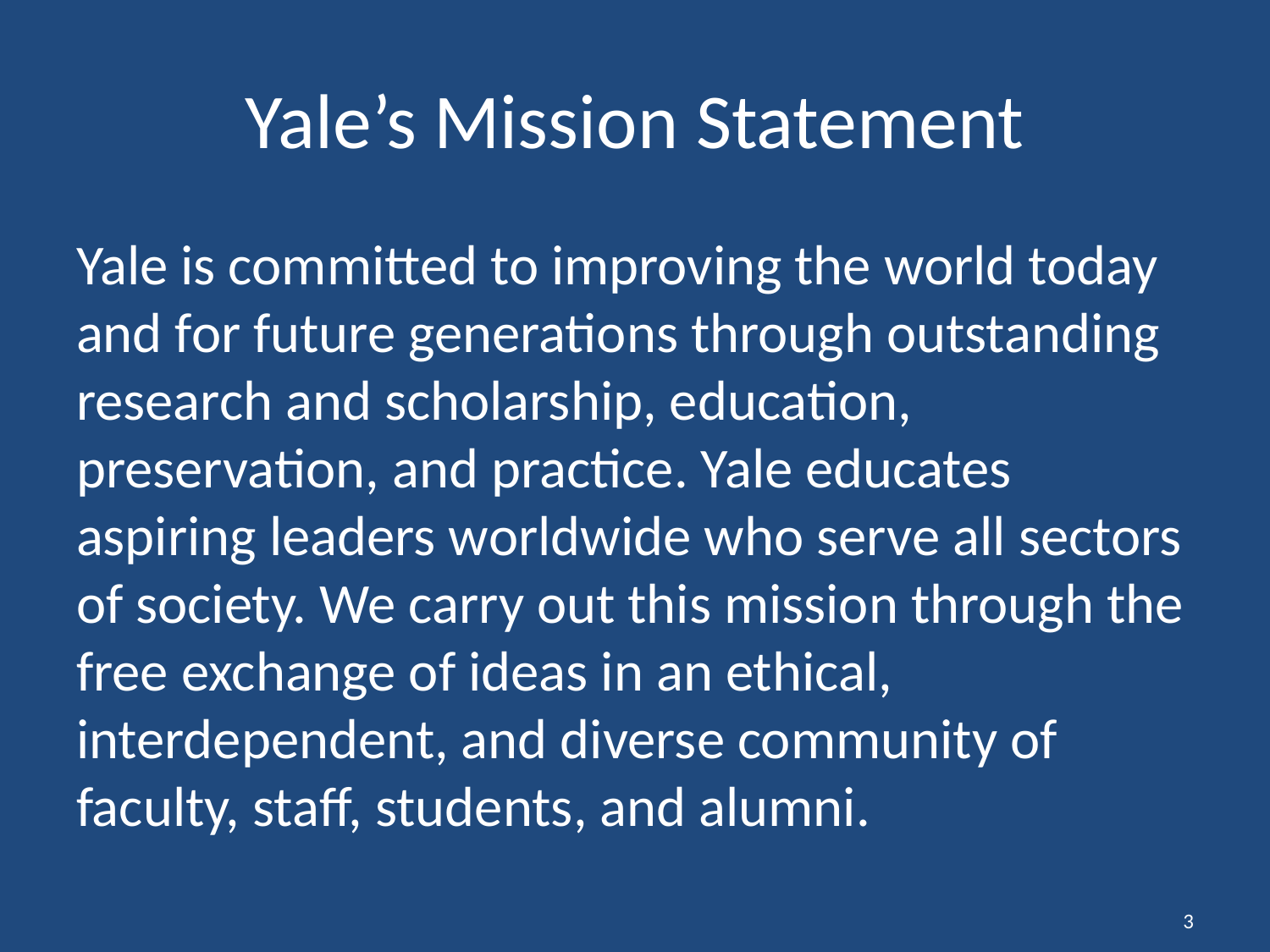

# Yale’s Mission Statement
Yale is committed to improving the world today and for future generations through outstanding research and scholarship, education, preservation, and practice. Yale educates aspiring leaders worldwide who serve all sectors of society. We carry out this mission through the free exchange of ideas in an ethical, interdependent, and diverse community of faculty, staff, students, and alumni.

3